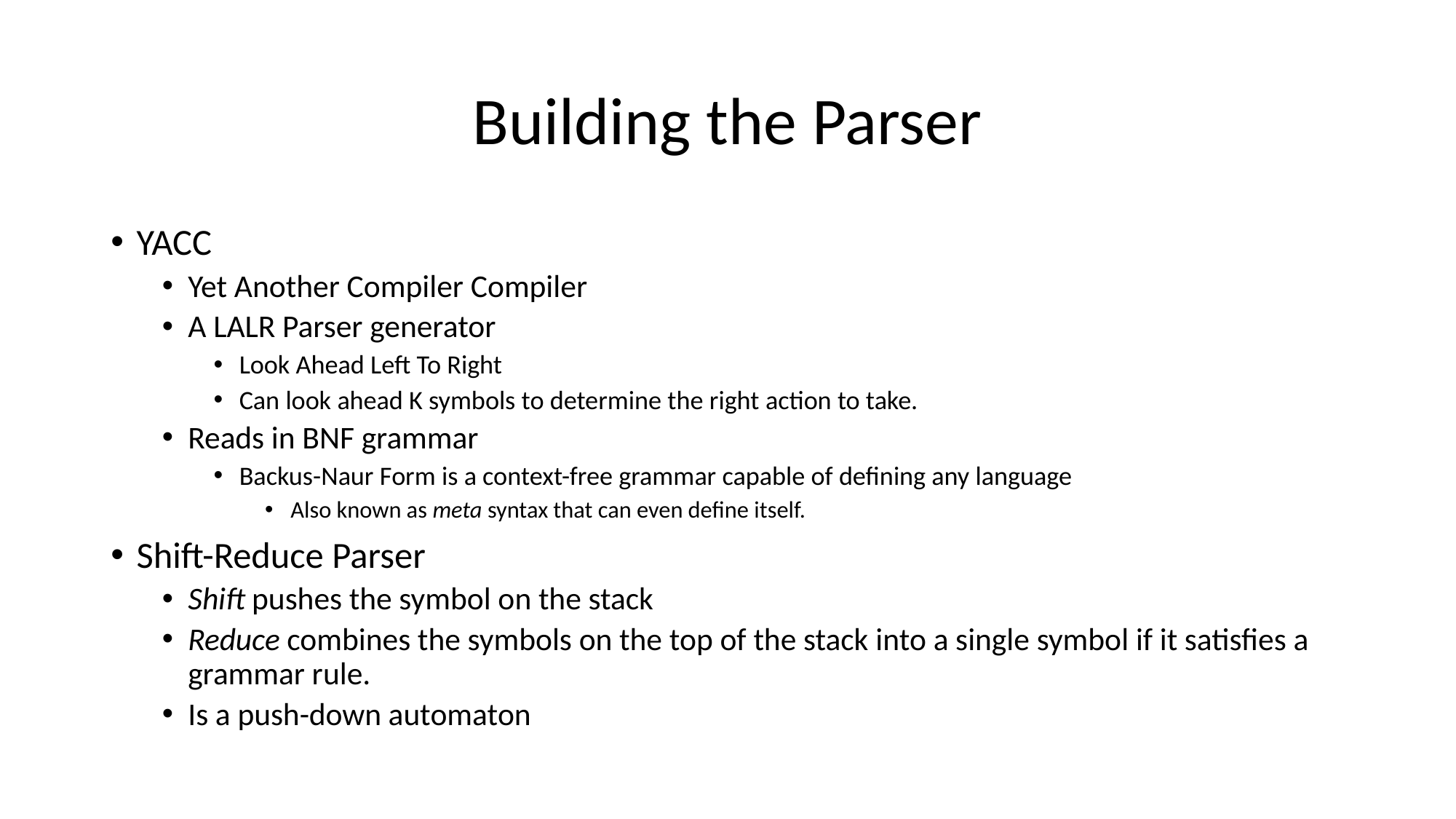

# Building the Parser
YACC
Yet Another Compiler Compiler
A LALR Parser generator
Look Ahead Left To Right
Can look ahead K symbols to determine the right action to take.
Reads in BNF grammar
Backus-Naur Form is a context-free grammar capable of defining any language
Also known as meta syntax that can even define itself.
Shift-Reduce Parser
Shift pushes the symbol on the stack
Reduce combines the symbols on the top of the stack into a single symbol if it satisfies a grammar rule.
Is a push-down automaton